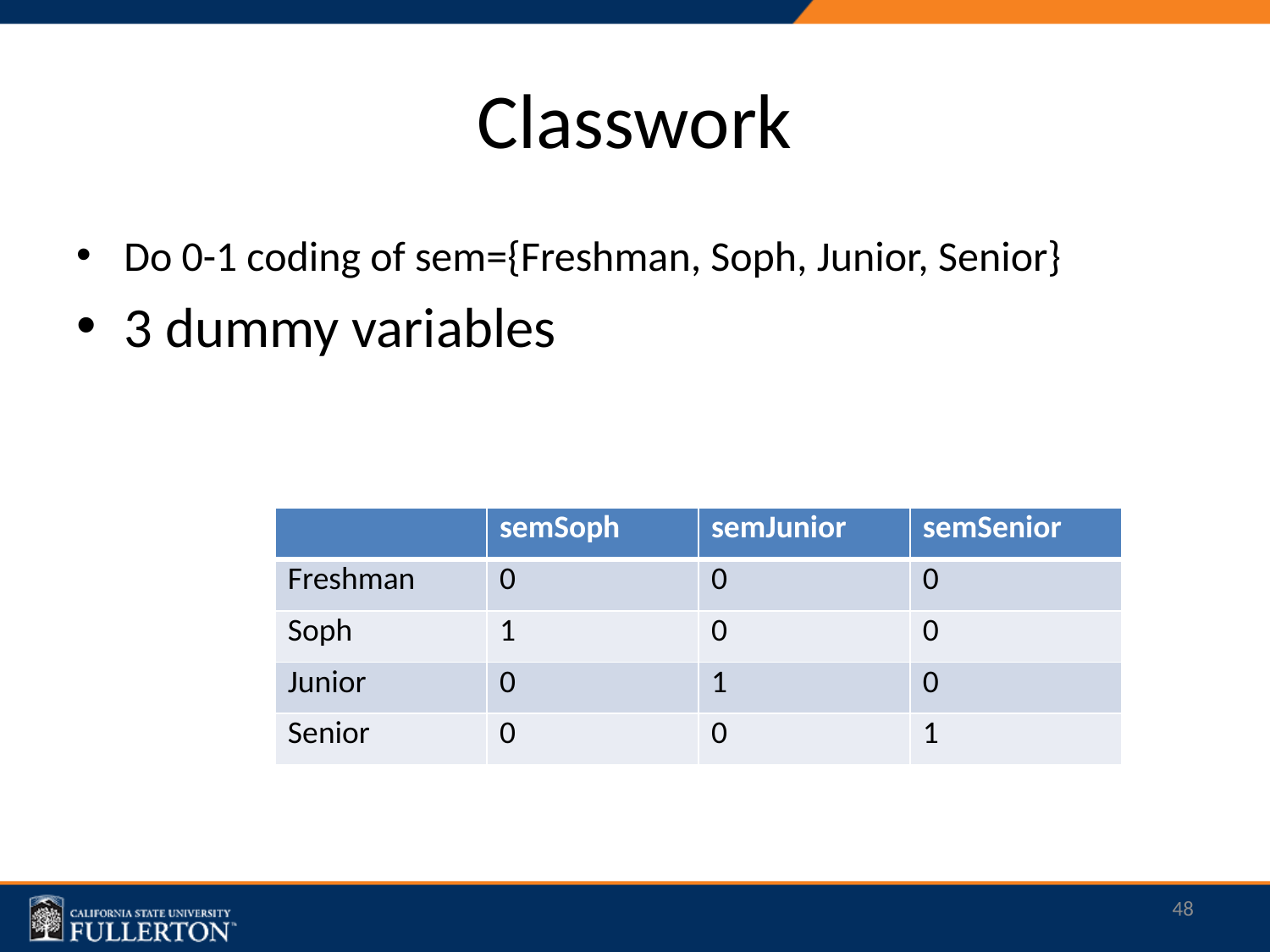

# Classwork
Do 0-1 coding of sem={Freshman, Soph, Junior, Senior}
3 dummy variables

|  | semSoph | semJunior | semSenior |
| --- | --- | --- | --- |
| Freshman | 0 | 0 | 0 |
| Soph | 1 | 0 | 0 |
| Junior | 0 | 1 | 0 |
| Senior | 0 | 0 | 1 |
48